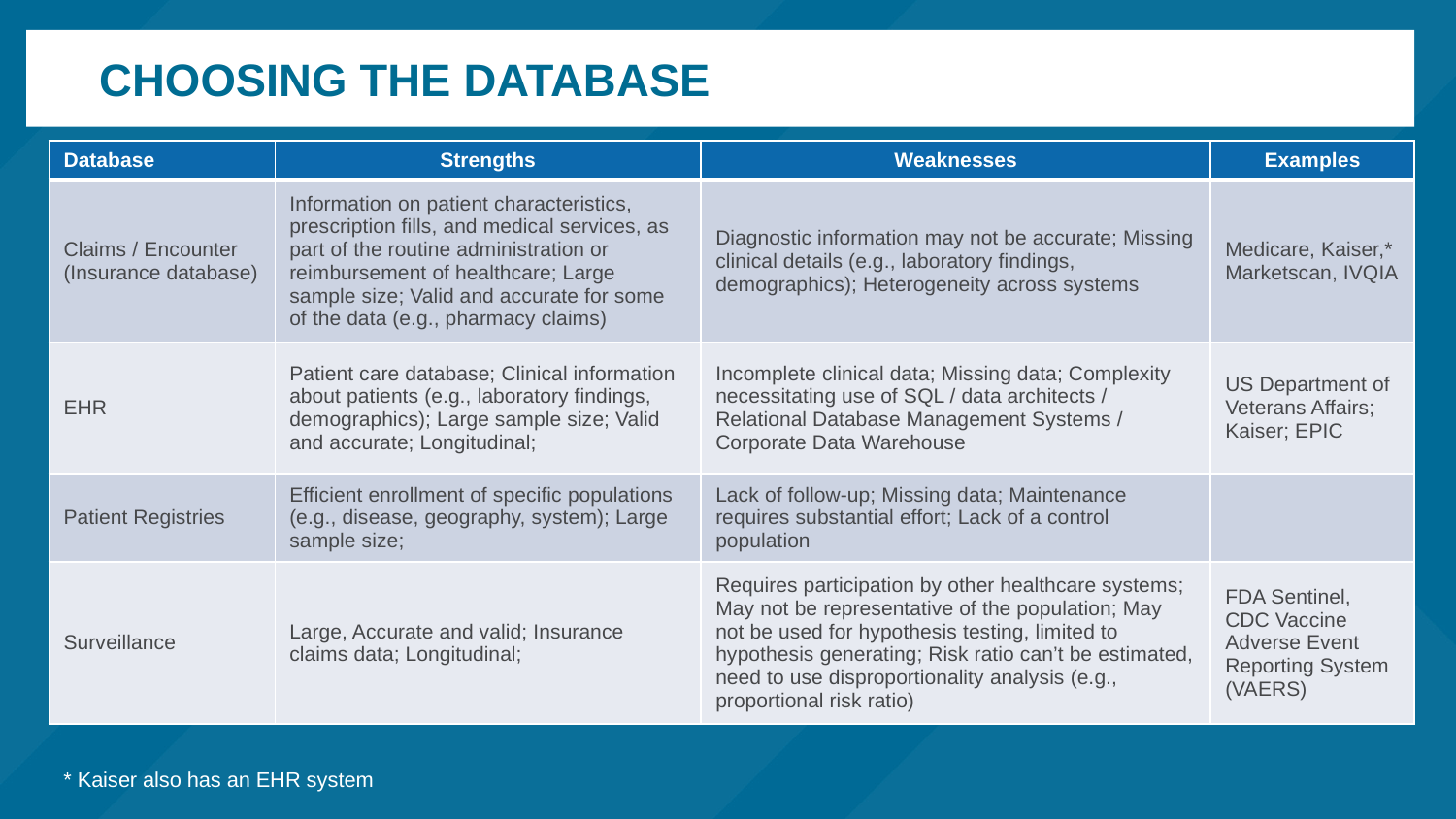

# Choosing the database
| Database | Strengths | Weaknesses | Examples |
| --- | --- | --- | --- |
| Claims / Encounter (Insurance database) | Information on patient characteristics, prescription fills, and medical services, as part of the routine administration or reimbursement of healthcare; Large sample size; Valid and accurate for some of the data (e.g., pharmacy claims) | Diagnostic information may not be accurate; Missing clinical details (e.g., laboratory findings, demographics); Heterogeneity across systems | Medicare, Kaiser,\* Marketscan, IVQIA |
| EHR | Patient care database; Clinical information about patients (e.g., laboratory findings, demographics); Large sample size; Valid and accurate; Longitudinal; | Incomplete clinical data; Missing data; Complexity necessitating use of SQL / data architects / Relational Database Management Systems / Corporate Data Warehouse | US Department of Veterans Affairs; Kaiser; EPIC |
| Patient Registries | Efficient enrollment of specific populations (e.g., disease, geography, system); Large sample size; | Lack of follow-up; Missing data; Maintenance requires substantial effort; Lack of a control population |  |
| Surveillance | Large, Accurate and valid; Insurance claims data; Longitudinal; | Requires participation by other healthcare systems; May not be representative of the population; May not be used for hypothesis testing, limited to hypothesis generating; Risk ratio can’t be estimated, need to use disproportionality analysis (e.g., proportional risk ratio) | FDA Sentinel, CDC Vaccine Adverse Event Reporting System (VAERS) |
* Kaiser also has an EHR system